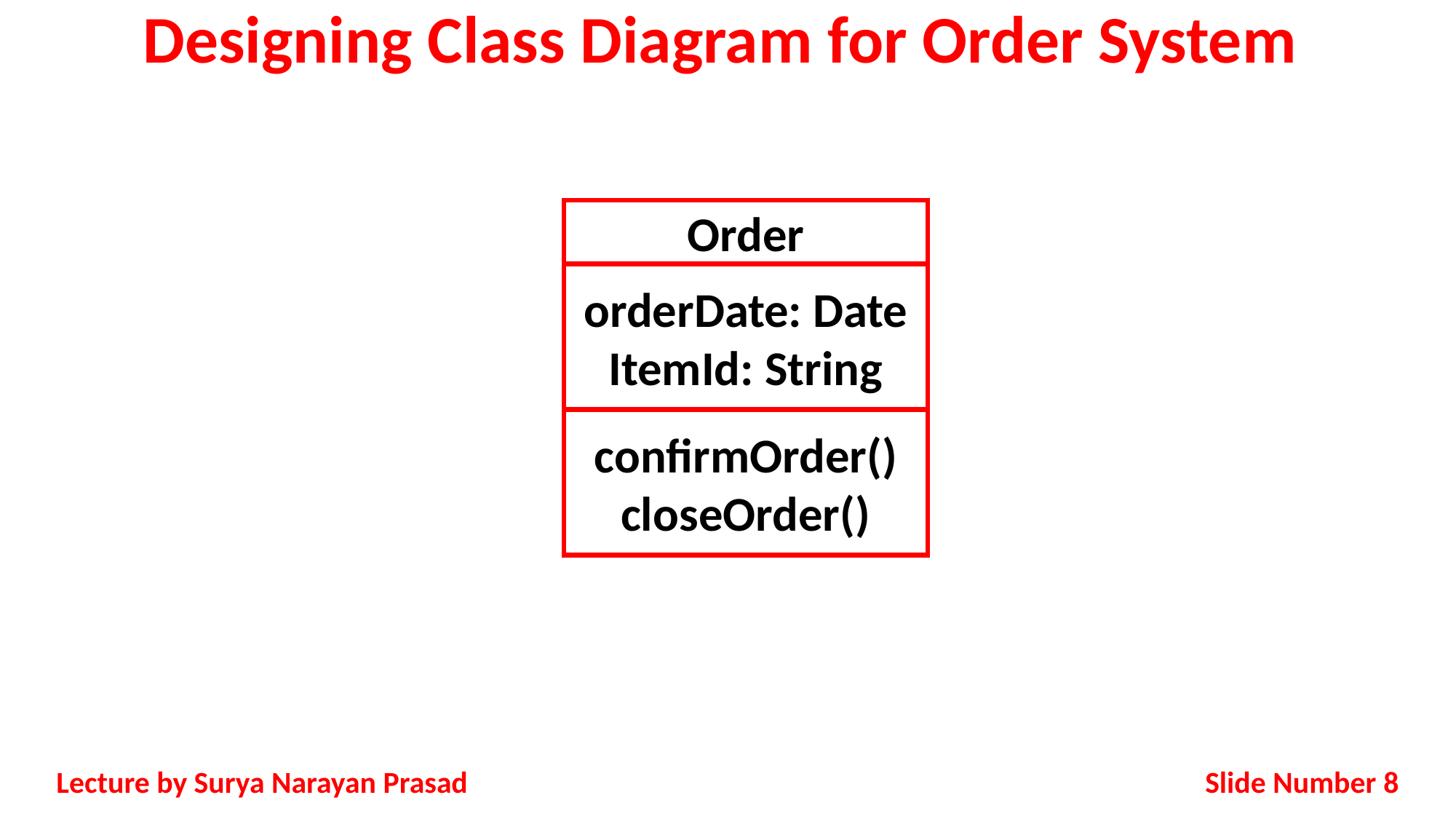

# Designing Class Diagram for Order System
Order
orderDate: Date
ItemId: String
confirmOrder()
closeOrder()
Slide Number 8
Lecture by Surya Narayan Prasad